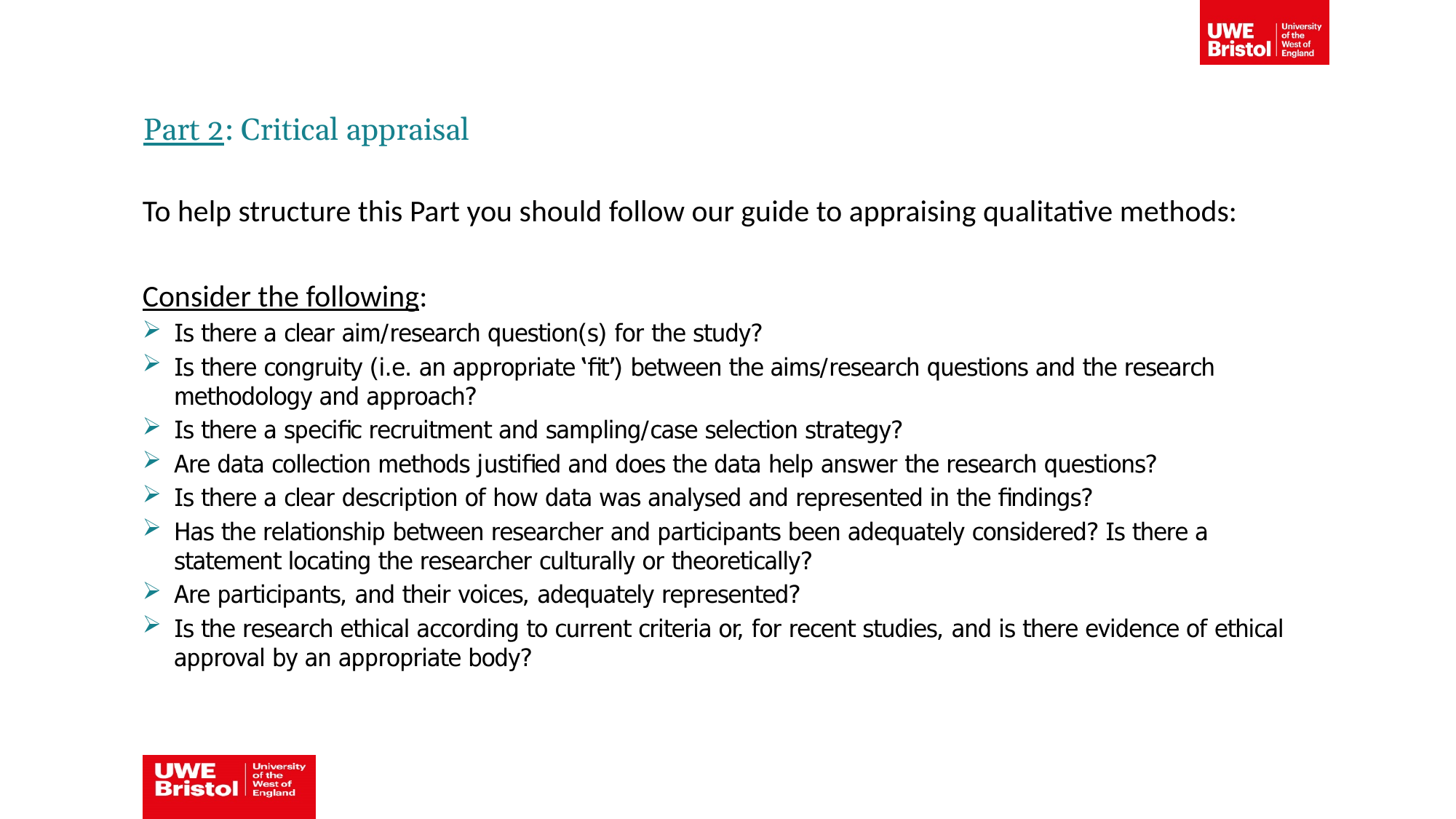

Part 2: Critical appraisal
To help structure this Part you should follow our guide to appraising qualitative methods:

Consider the following:
Is there a clear aim/research question(s) for the study?
Is there congruity (i.e. an appropriate ‘fit’) between the aims/research questions and the research methodology and approach?
Is there a specific recruitment and sampling/case selection strategy?
Are data collection methods justified and does the data help answer the research questions?
Is there a clear description of how data was analysed and represented in the findings?
Has the relationship between researcher and participants been adequately considered? Is there a statement locating the researcher culturally or theoretically?
Are participants, and their voices, adequately represented?
Is the research ethical according to current criteria or, for recent studies, and is there evidence of ethical approval by an appropriate body?